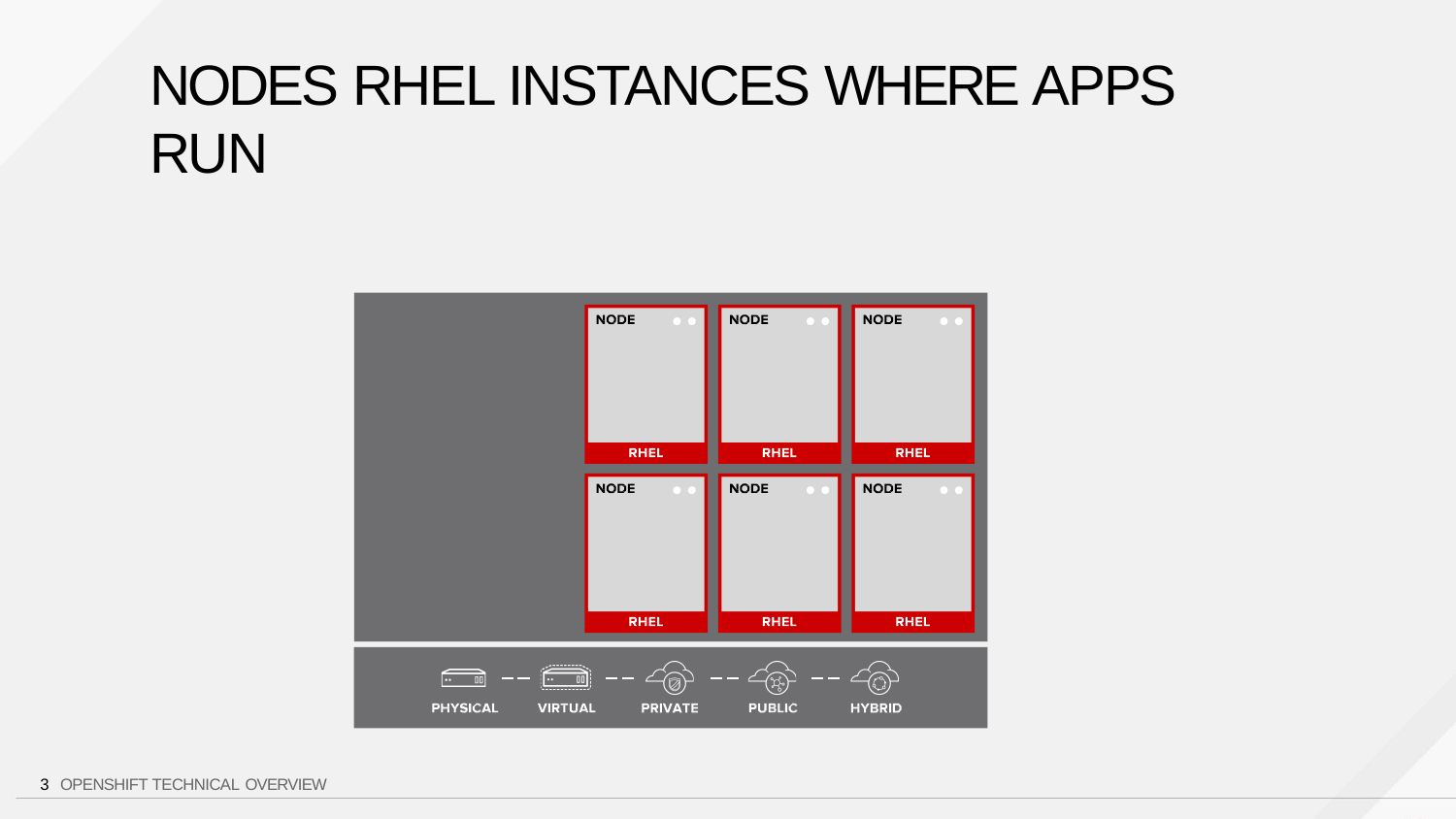

# NODES RHEL INSTANCES WHERE APPS RUN

3 OPENSHIFT TECHNICAL OVERVIEW